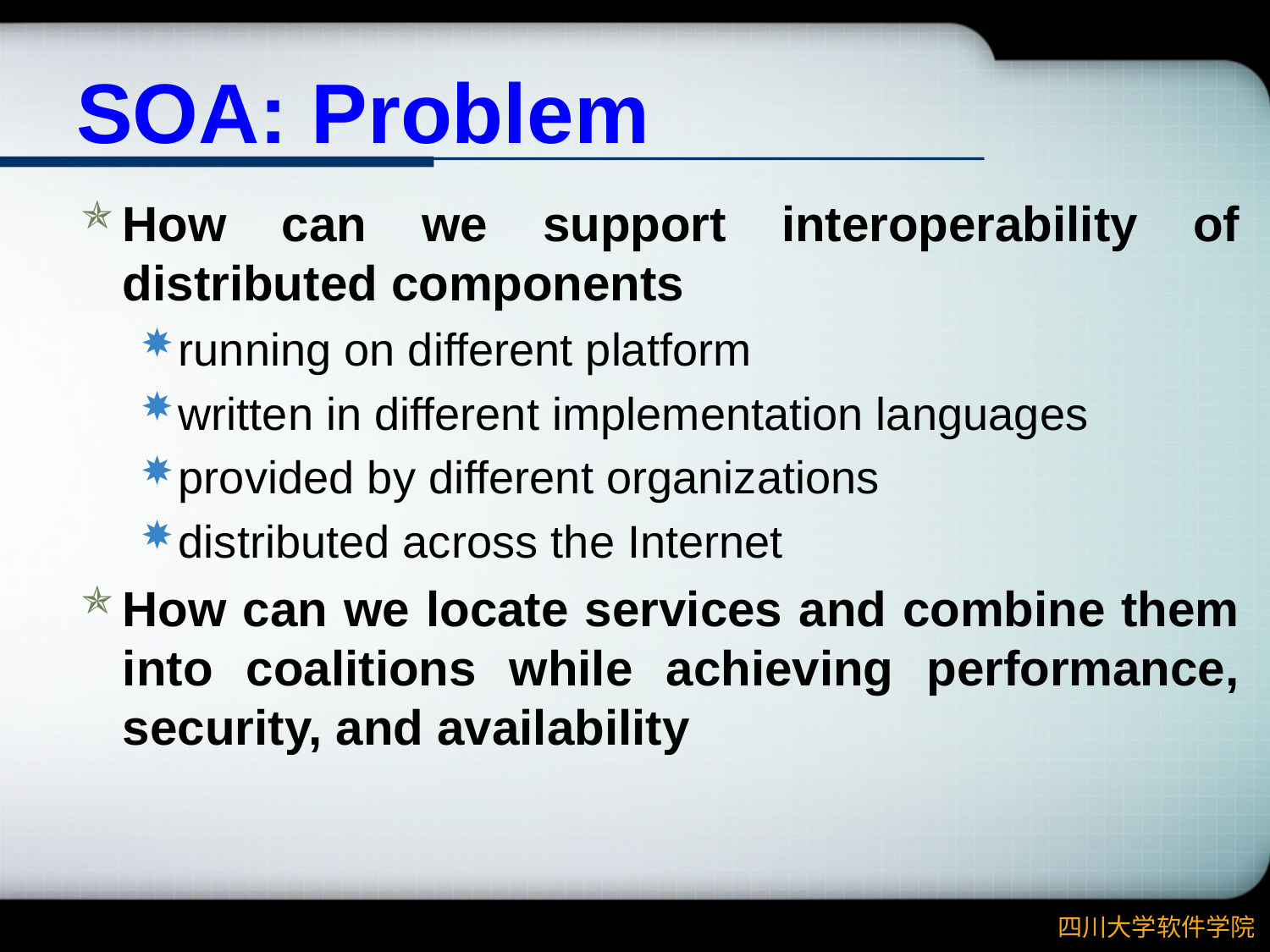

# SOA: Problem
How can we support interoperability of distributed components
running on different platform
written in different implementation languages
provided by different organizations
distributed across the Internet
How can we locate services and combine them into coalitions while achieving performance, security, and availability